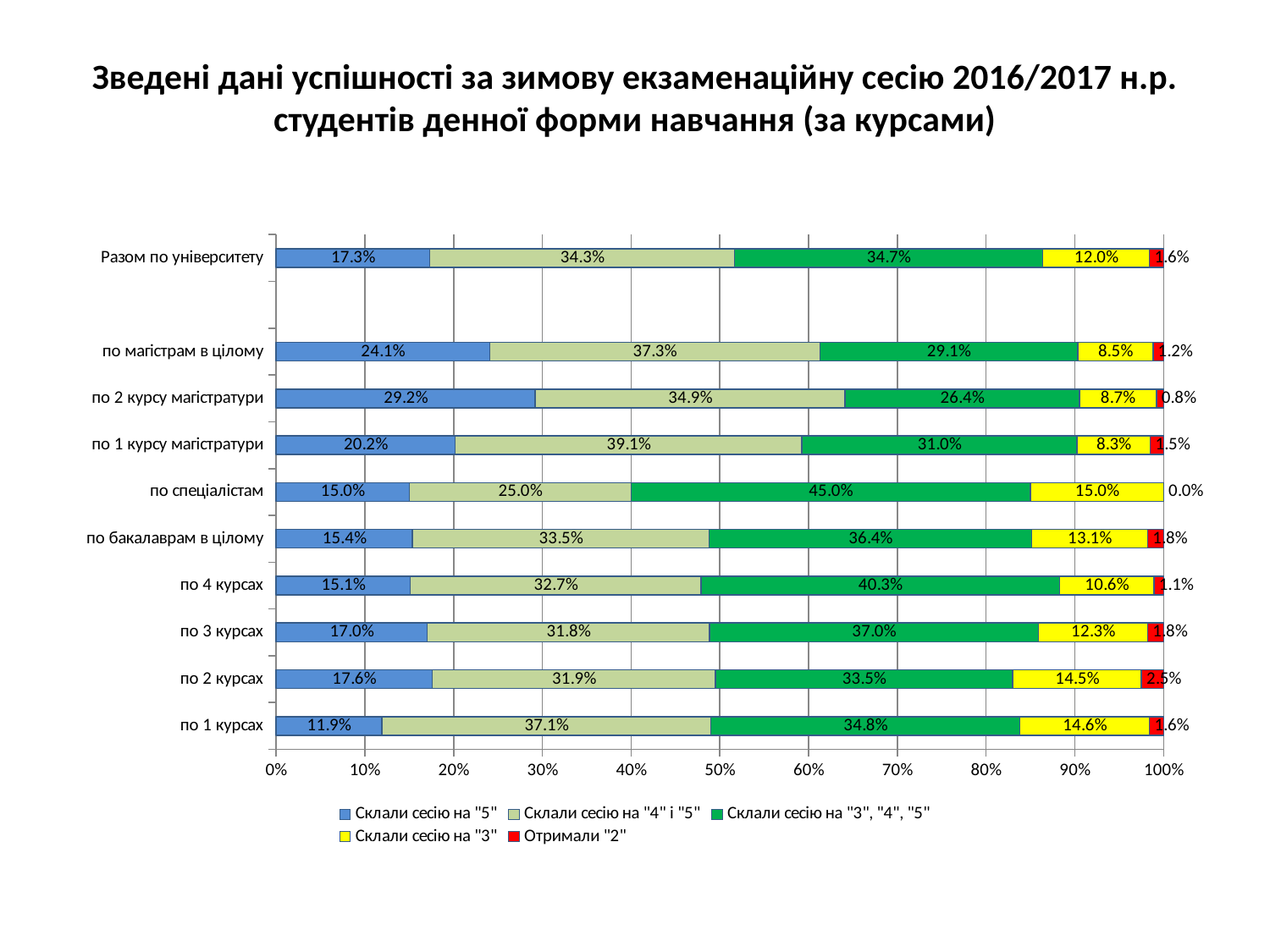

# Зведені дані успішності за зимову екзаменаційну сесію 2016/2017 н.р. студентів денної форми навчання (за курсами)

### Chart

| Category | Склали сесію на "5" | Склали сесію на "4" і "5" | Склали сесію на "3", "4", "5" | Склали сесію на "3" | Отримали "2" |
|---|---|---|---|---|---|
| по 1 курсах | 0.11899999999999998 | 0.3710000000000001 | 0.3480000000000001 | 0.14600000000000005 | 0.016000000000000007 |
| по 2 курсах | 0.17600000000000005 | 0.3190000000000001 | 0.33500000000000013 | 0.14500000000000005 | 0.025 |
| по 3 курсах | 0.17 | 0.3180000000000001 | 0.3700000000000001 | 0.12300000000000003 | 0.018 |
| по 4 курсах | 0.15100000000000005 | 0.3270000000000001 | 0.403 | 0.10600000000000002 | 0.010999999999999998 |
| по бакалаврам в цілому | 0.15400000000000005 | 0.33500000000000013 | 0.36400000000000016 | 0.131 | 0.018 |
| по спеціалістам | 0.15000000000000005 | 0.25 | 0.45 | 0.15000000000000005 | 0.0 |
| по 1 курсу магістратури | 0.202 | 0.3910000000000001 | 0.3100000000000001 | 0.08300000000000003 | 0.014999999999999998 |
| по 2 курсу магістратури | 0.2920000000000001 | 0.3490000000000001 | 0.264 | 0.08700000000000002 | 0.008000000000000005 |
| по магістрам в цілому | 0.24100000000000005 | 0.3730000000000001 | 0.2910000000000001 | 0.085 | 0.012 |
|  | None | None | None | None | None |
| Разом по університету | 0.17300000000000001 | 0.3430000000000001 | 0.3470000000000001 | 0.12000000000000002 | 0.016000000000000007 |